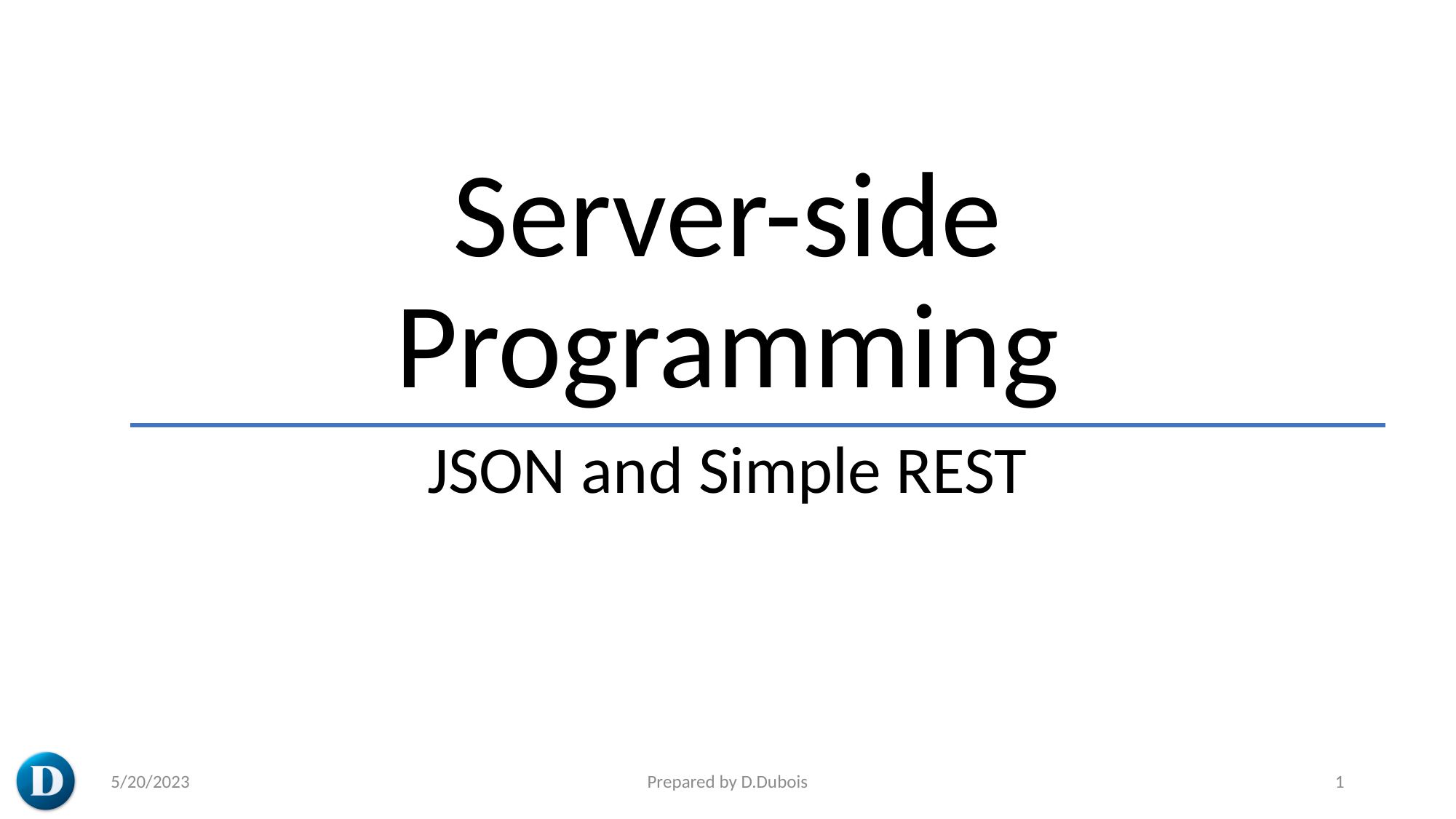

# Server-side Programming
JSON and Simple REST
5/20/2023
Prepared by D.Dubois
1